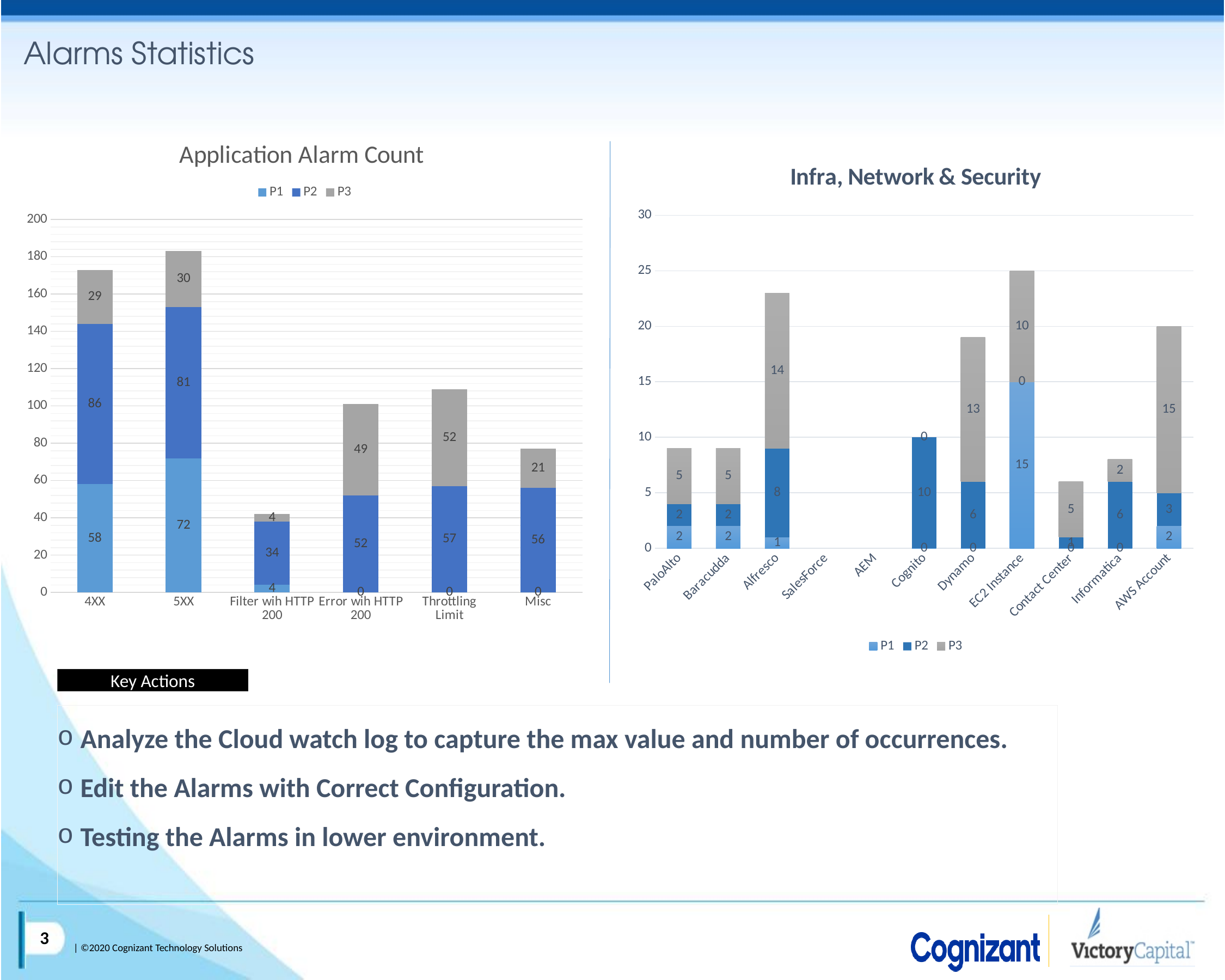

# Alarms Statistics

### Chart: Application Alarm Count

| Category | P1 | P2 | P3 |
|---|---|---|---|
| 4XX | 58.0 | 86.0 | 29.0 |
| 5XX | 72.0 | 81.0 | 30.0 |
| Filter wih HTTP 200 | 4.0 | 34.0 | 4.0 |
| Error wih HTTP 200 | 0.0 | 52.0 | 49.0 |
| Throttling Limit | 0.0 | 57.0 | 52.0 |
| Misc | 0.0 | 56.0 | 21.0 |

### Chart: Infra, Network & Security

| Category | P1 | P2 | P3 |
|---|---|---|---|
| PaloAlto | 2.0 | 2.0 | 5.0 |
| Baracudda | 2.0 | 2.0 | 5.0 |
| Alfresco | 1.0 | 8.0 | 14.0 |
| SalesForce | None | None | None |
| AEM | None | None | None |
| Cognito | 0.0 | 10.0 | 0.0 |
| Dynamo | 0.0 | 6.0 | 13.0 |
| EC2 Instance | 15.0 | 0.0 | 10.0 |
| Contact Center | 0.0 | 1.0 | 5.0 |
| Informatica | 0.0 | 6.0 | 2.0 |
| AWS Account | 2.0 | 3.0 | 15.0 |
Key Actions
Analyze the Cloud watch log to capture the max value and number of occurrences.
Edit the Alarms with Correct Configuration.
Testing the Alarms in lower environment.